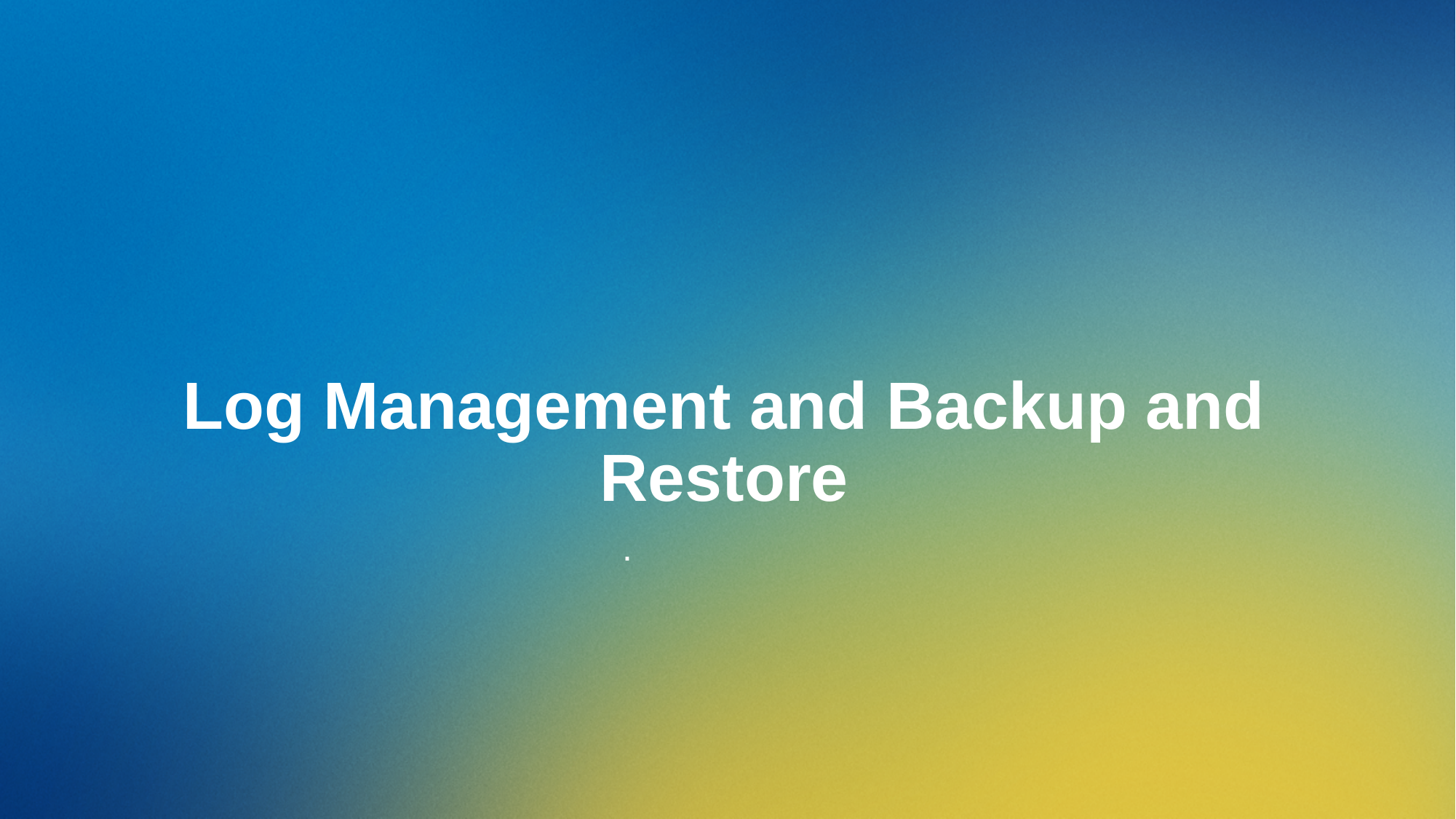

# Log Management and Backup and Restore
.